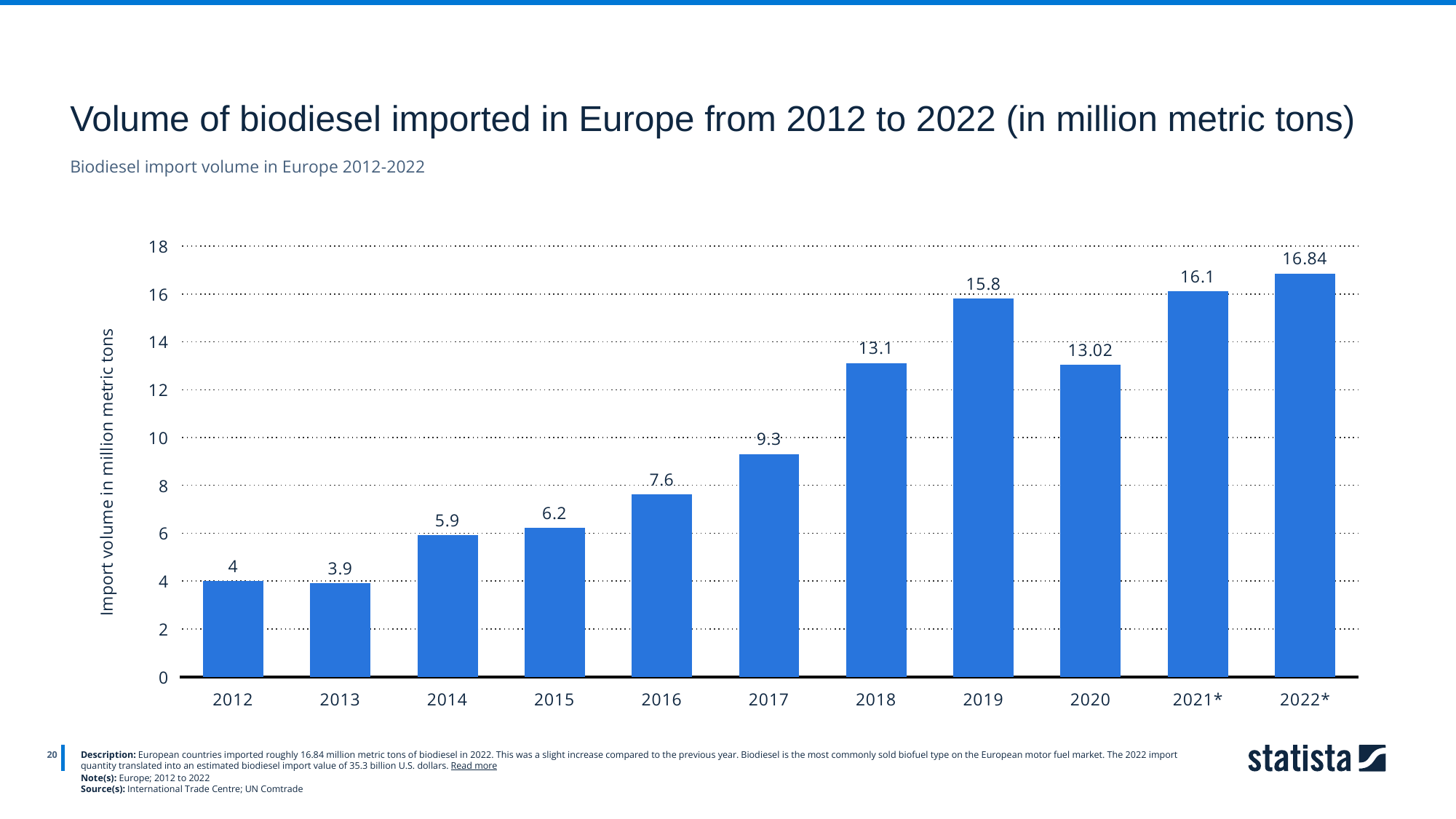

Volume of biodiesel imported in Europe from 2012 to 2022 (in million metric tons)
Biodiesel import volume in Europe 2012-2022

### Chart

| Category | Column1 |
|---|---|
| 2012 | 4.0 |
| 2013 | 3.9 |
| 2014 | 5.9 |
| 2015 | 6.2 |
| 2016 | 7.6 |
| 2017 | 9.3 |
| 2018 | 13.1 |
| 2019 | 15.8 |
| 2020 | 13.02 |
| 2021* | 16.1 |
| 2022* | 16.84 |
20
Description: European countries imported roughly 16.84 million metric tons of biodiesel in 2022. This was a slight increase compared to the previous year. Biodiesel is the most commonly sold biofuel type on the European motor fuel market. The 2022 import quantity translated into an estimated biodiesel import value of 35.3 billion U.S. dollars. Read more
Note(s): Europe; 2012 to 2022
Source(s): International Trade Centre; UN Comtrade